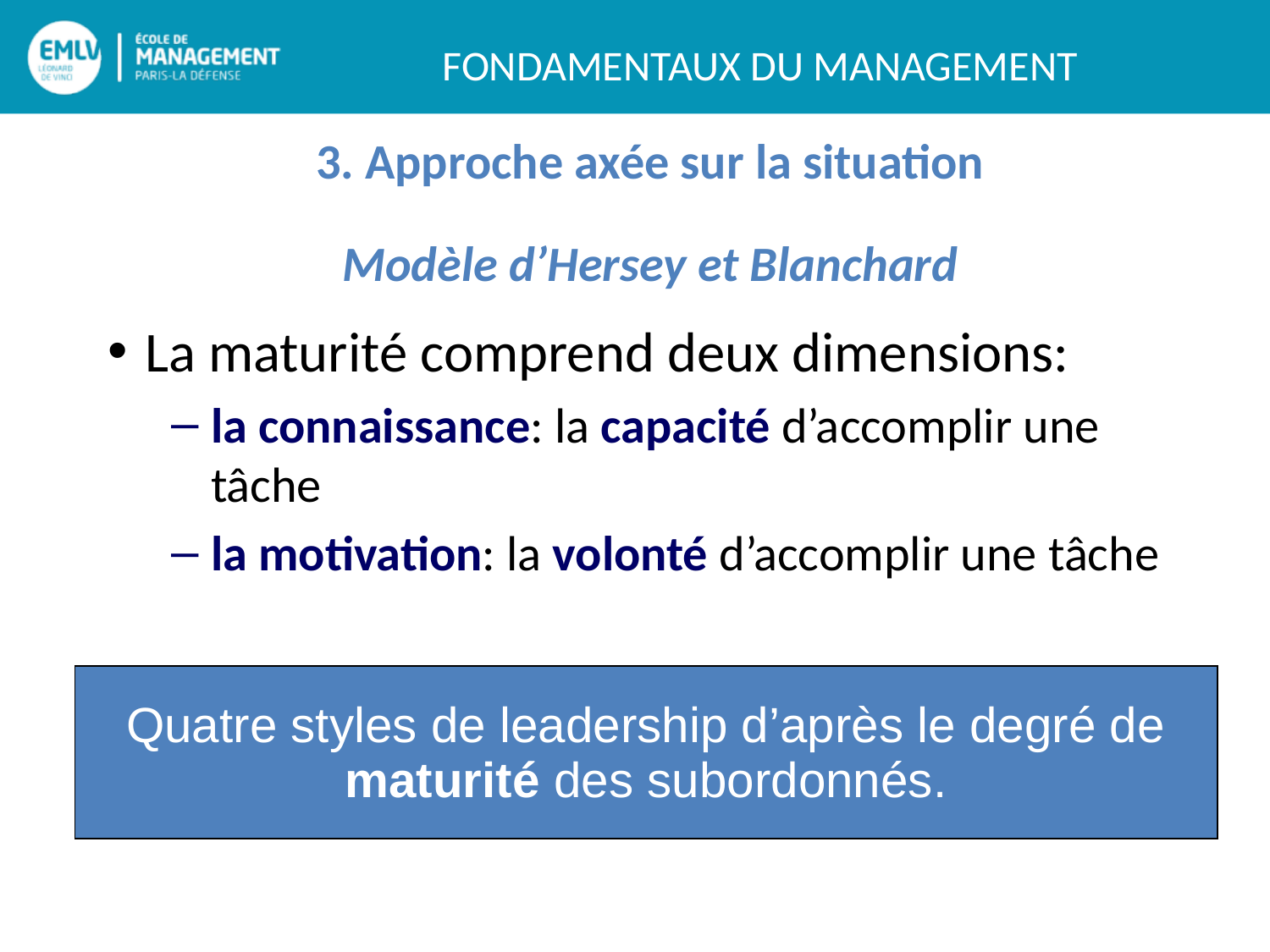

3. Approche axée sur la situation
Modèle d’Hersey et Blanchard
La maturité comprend deux dimensions:
la connaissance: la capacité d’accomplir une tâche
la motivation: la volonté d’accomplir une tâche
Quatre styles de leadership d’après le degré de maturité des subordonnés.